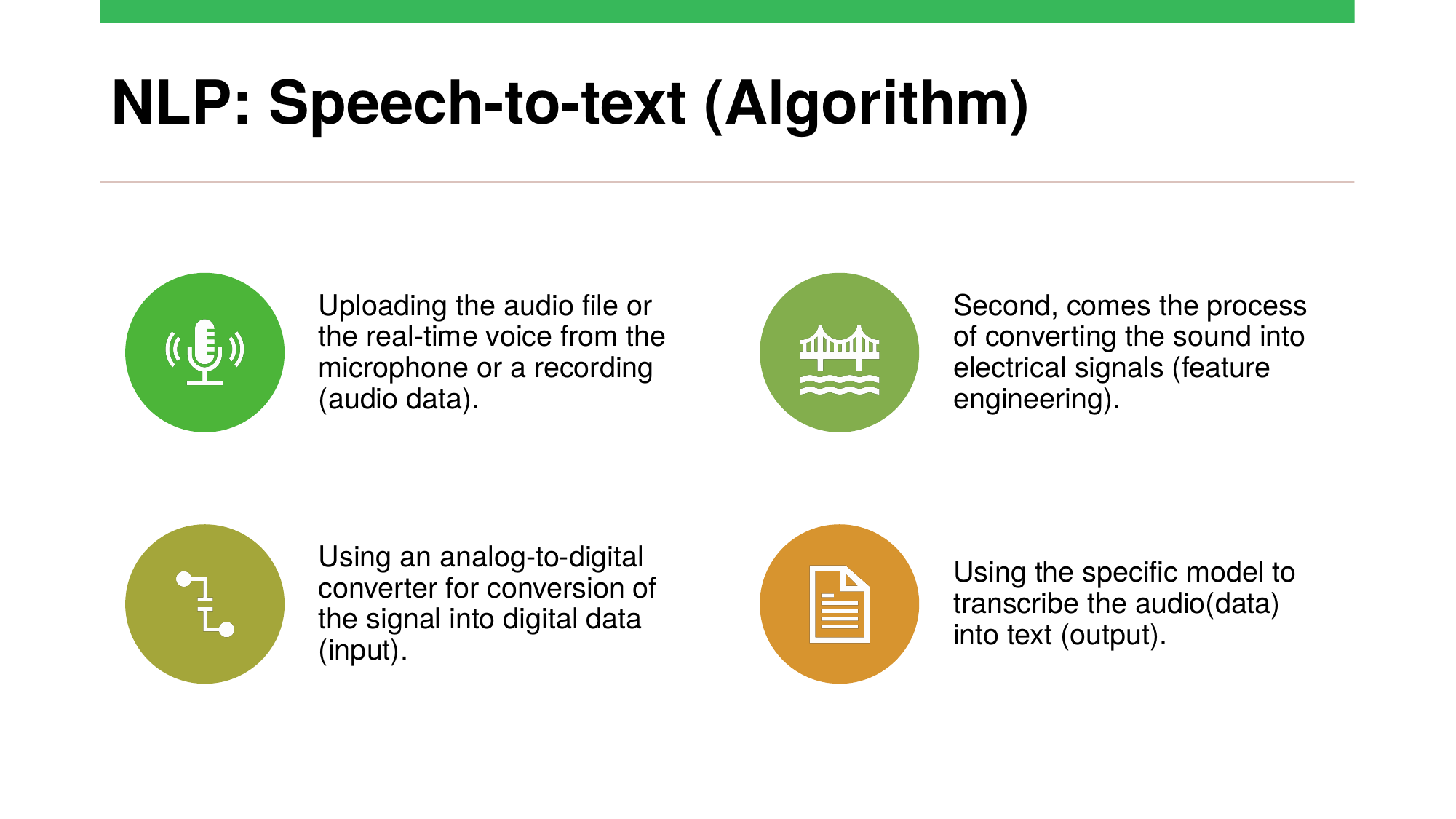

# NLP: Speech-to-text (Algorithm)

Uploading the audio file or the real-time voice from the microphone or a recording (audio data).
Second, comes the process of converting the sound into electrical signals (feature engineering).
Using an analog-to-digital converter for conversion of the signal into digital data (input).
Using the specific model to transcribe the audio(data) into text (output).